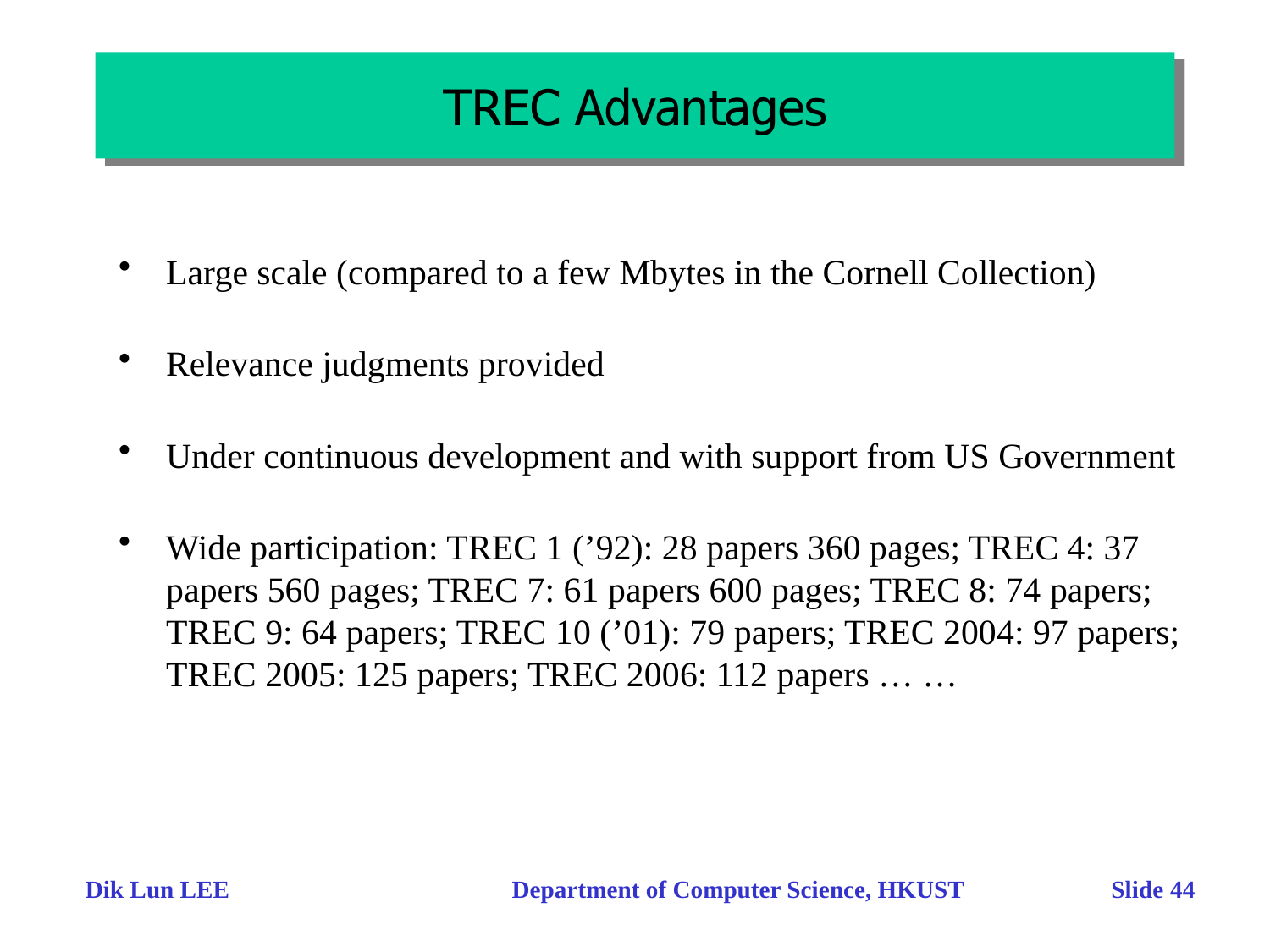

# TREC Advantages
Large scale (compared to a few Mbytes in the Cornell Collection)
Relevance judgments provided
Under continuous development and with support from US Government
Wide participation: TREC 1 (’92): 28 papers 360 pages; TREC 4: 37 papers 560 pages; TREC 7: 61 papers 600 pages; TREC 8: 74 papers; TREC 9: 64 papers; TREC 10 (’01): 79 papers; TREC 2004: 97 papers; TREC 2005: 125 papers; TREC 2006: 112 papers … …
Dik Lun LEE                                              Department of Computer Science, HKUST                        Slide 44